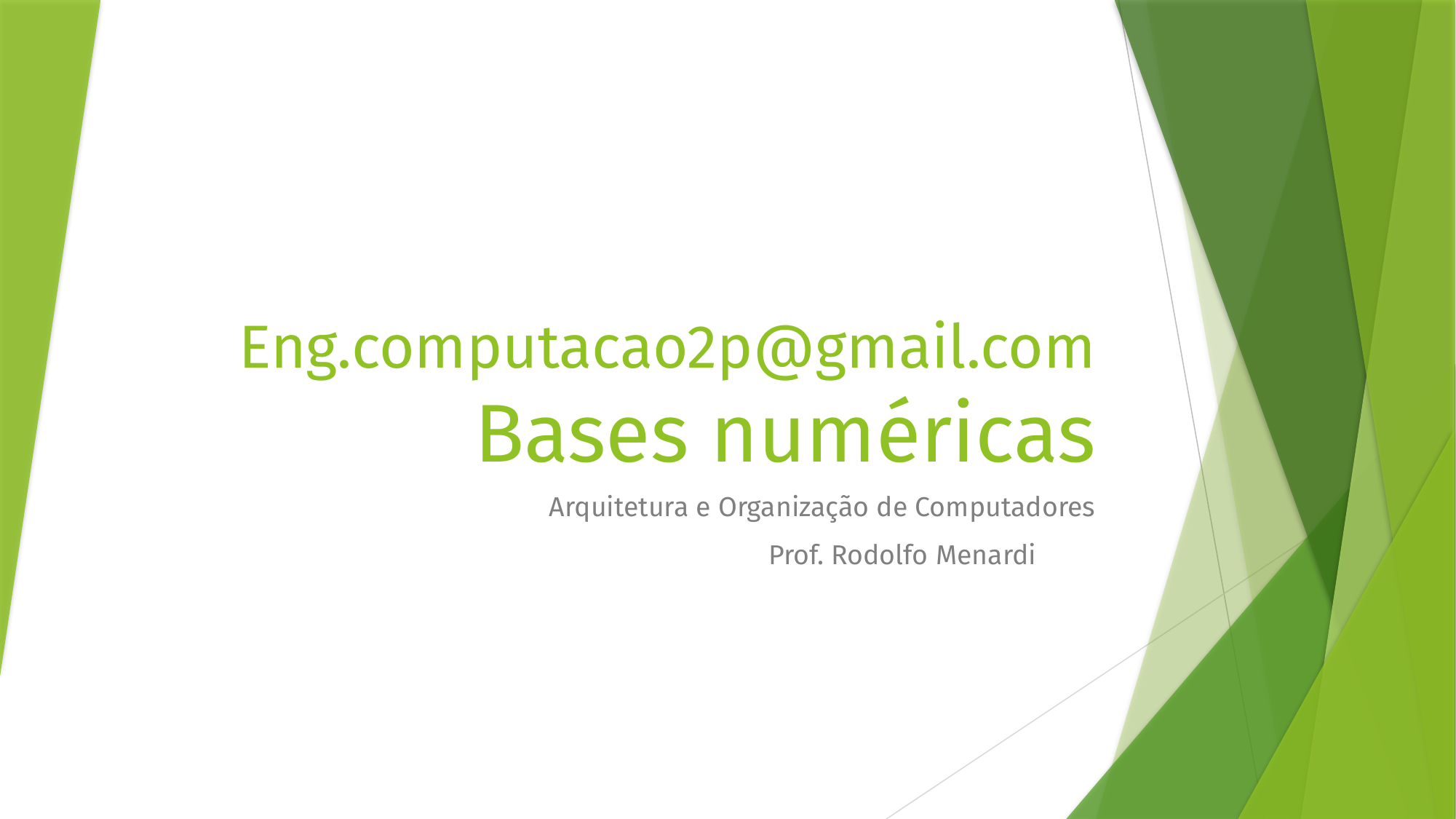

# Eng.computacao2p@gmail.com Bases numéricas
Arquitetura e Organização de Computadores
Prof. Rodolfo Menardi